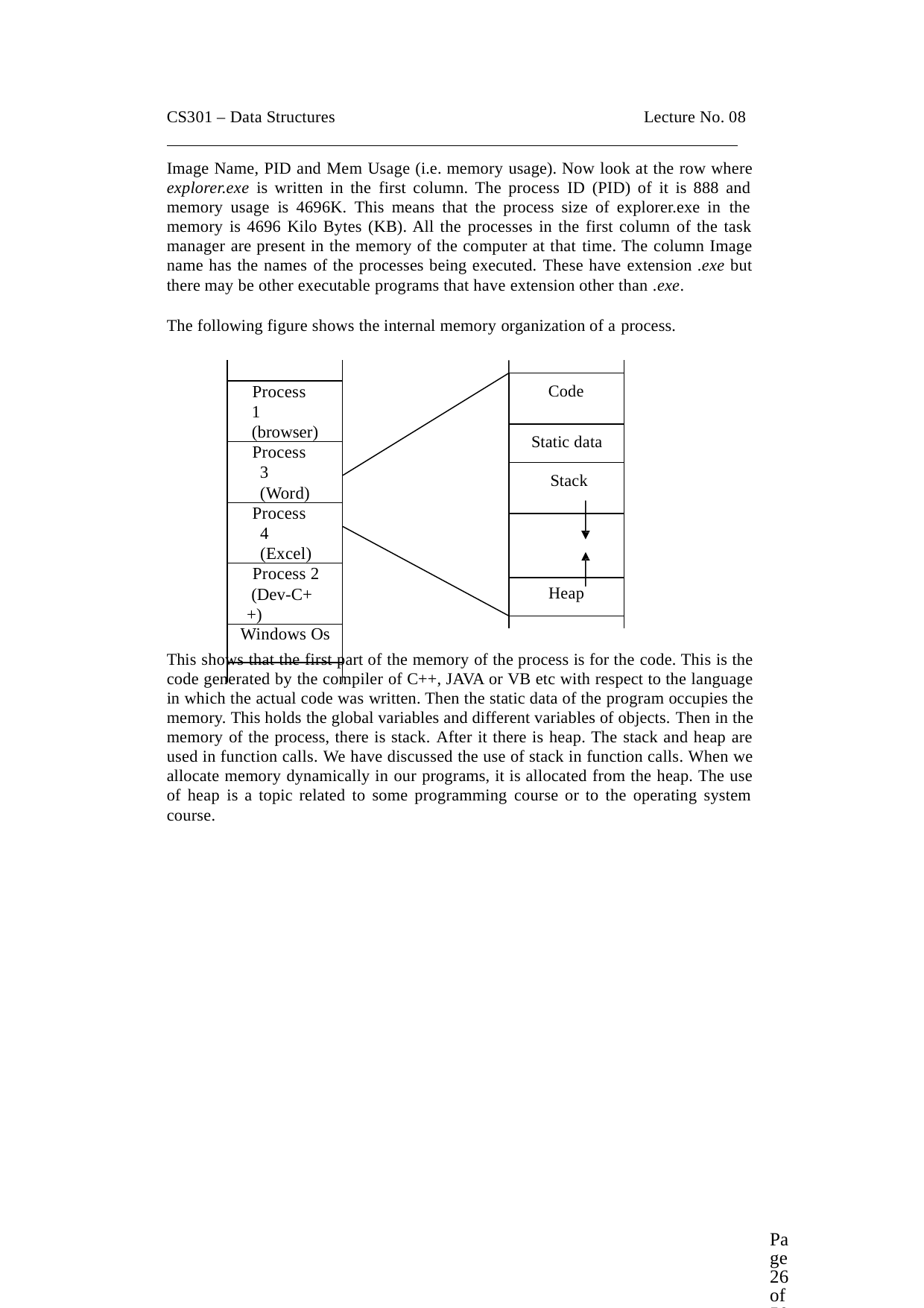

CS301 – Data Structures	Lecture No. 08

Image Name, PID and Mem Usage (i.e. memory usage). Now look at the row where  explorer.exe is written in the first column. The process ID (PID) of it is 888 and  memory usage is 4696K. This means that the process size of explorer.exe in the  memory is 4696 Kilo Bytes (KB). All the processes in the first column of the task  manager are present in the memory of the computer at that time. The column Image  name has the names of the processes being executed. These have extension .exe but  there may be other executable programs that have extension other than .exe.

The following figure shows the internal memory organization of a process.

Code
Static data  Stack

|  |
| --- |
| Process 1 (browser) |
| Process 3 (Word) |
| Process 4 (Excel) |
| Process 2 (Dev-C++) |
| Windows Os |
|  |

Heap

This shows that the first part of the memory of the process is for the code. This is the  code generated by the compiler of C++, JAVA or VB etc with respect to the language  in which the actual code was written. Then the static data of the program occupies the  memory. This holds the global variables and different variables of objects. Then in the  memory of the process, there is stack. After it there is heap. The stack and heap are  used in function calls. We have discussed the use of stack in function calls. When we  allocate memory dynamically in our programs, it is allocated from the heap. The use  of heap is a topic related to some programming course or to the operating system  course.

Page 26 of 505